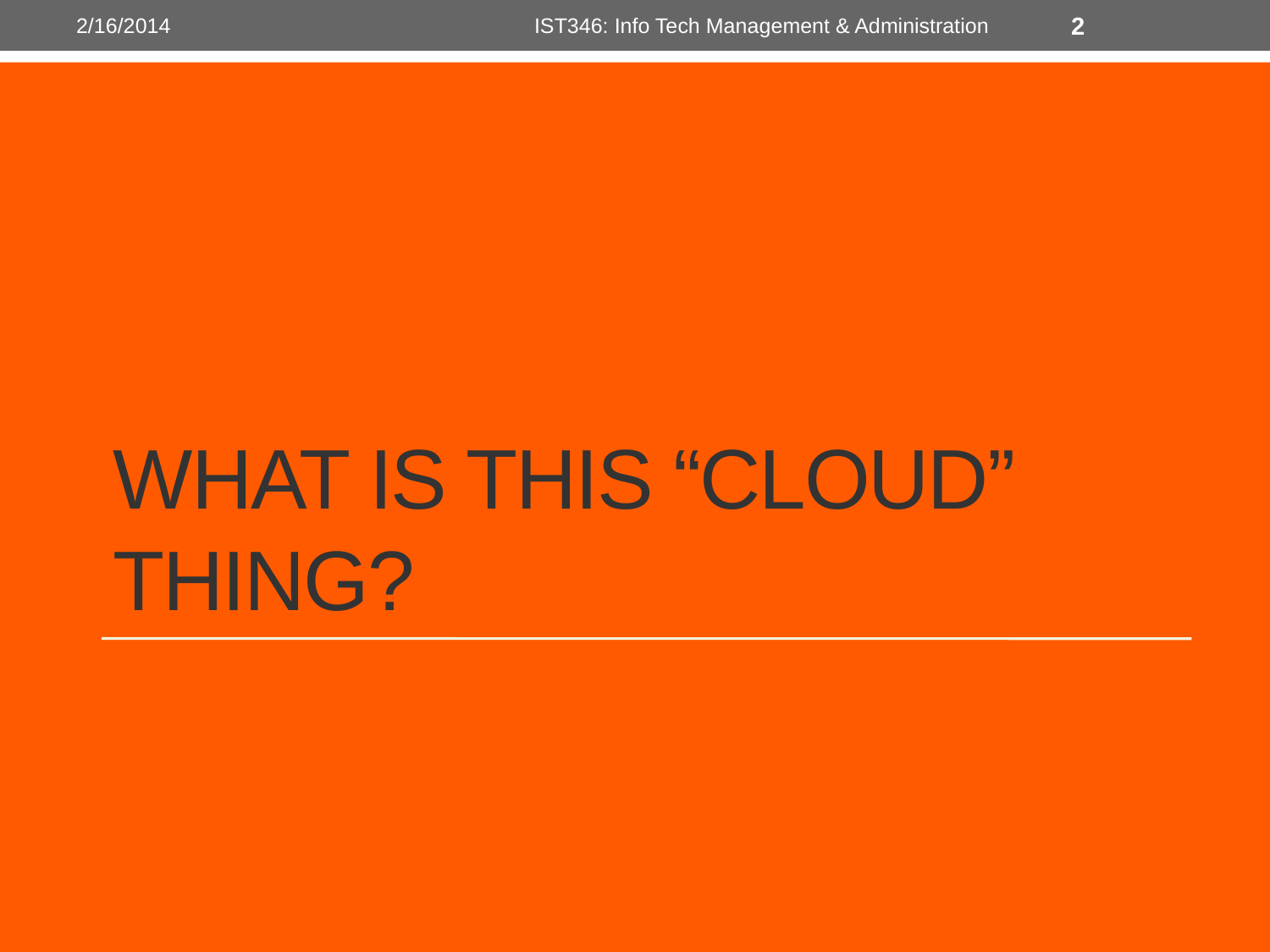

2/16/2014
IST346: Info Tech Management & Administration
2
# What is This “Cloud” thing?